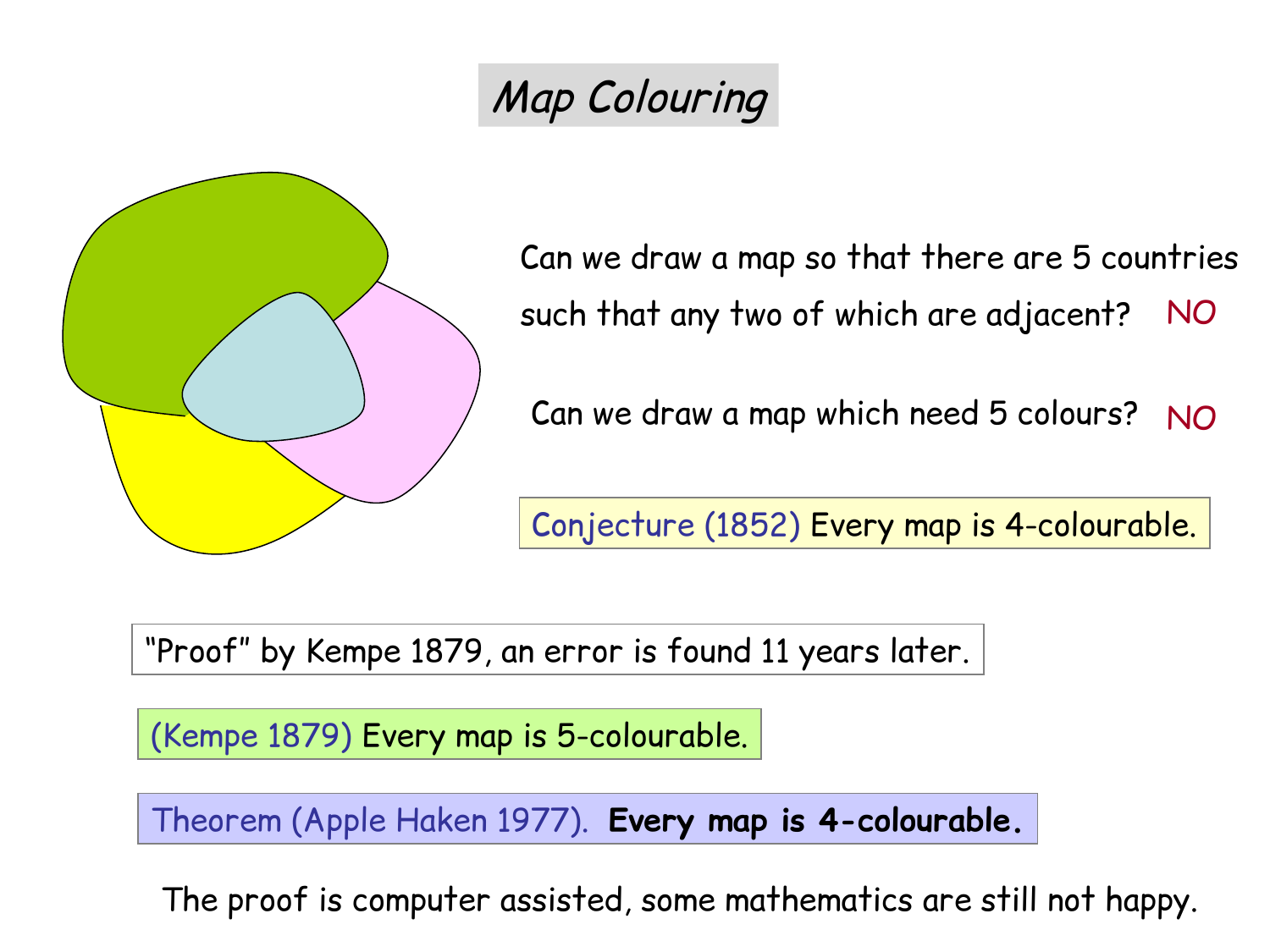

Map Colouring

Can we draw a map so that there are 5 countries
such that any two of which are adjacent?

NO

Can we draw a map which need 5 colours?
NO

Conjecture (1852) Every map is 4-colourable.
“Proof” by Kempe 1879, an error is found 11 years later.
(Kempe 1879) Every map is 5-colourable.
Theorem (Apple Haken 1977).  Every map is 4-colourable.
The proof is computer assisted, some mathematics are still not happy.